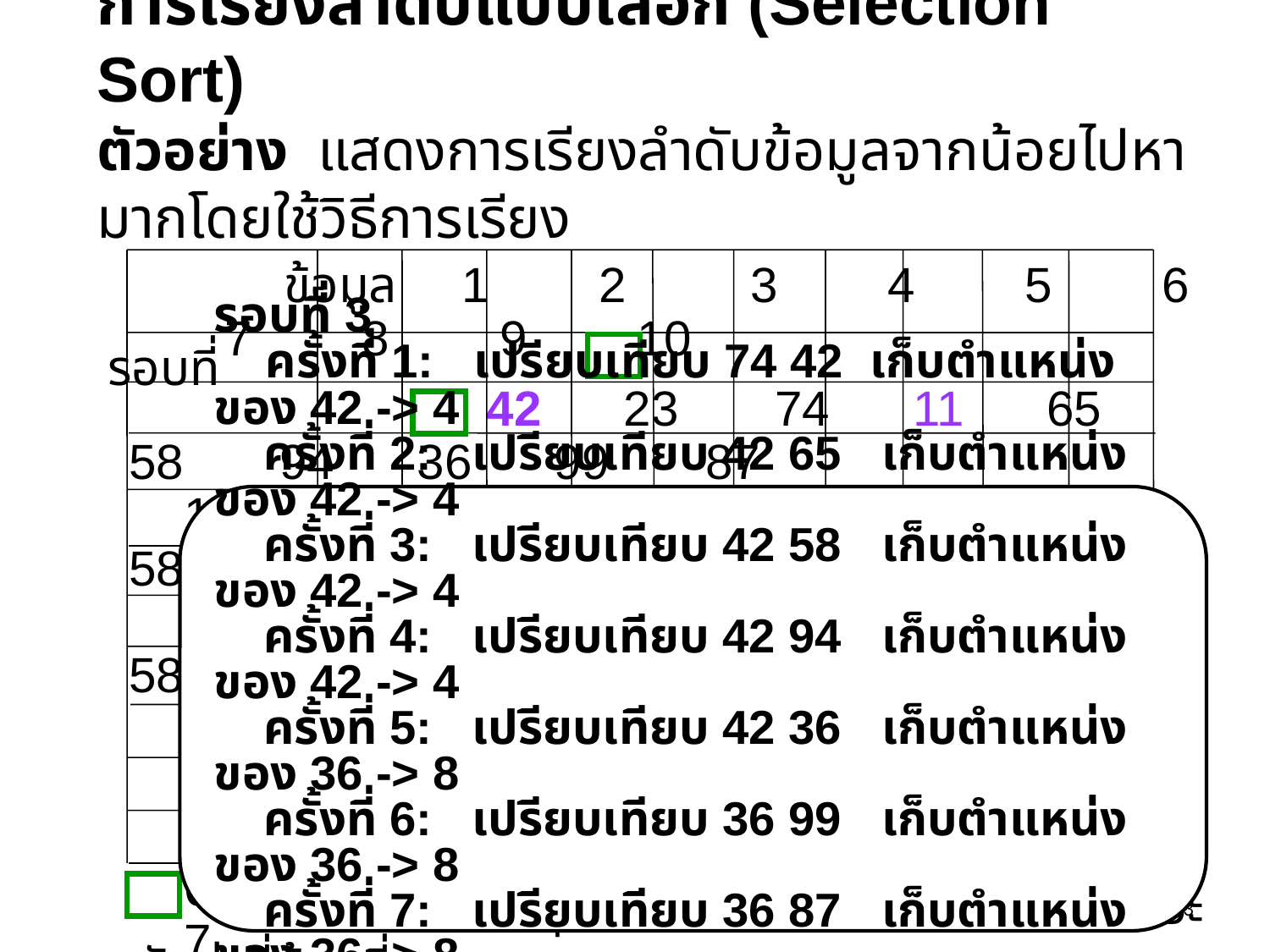

การเรียงลำดับแบบเลือก (Selection Sort)
ตัวอย่าง  แสดงการเรียงลำดับข้อมูลจากน้อยไปหามากโดยใช้วิธีการเรียง
#

            ข้อมูล     1        2         3        4        5        6        7        8        9        10

                          42      23       74      11      65     58       94      36      99       87
    1                     11     23       74      42      65     58        94     36      99       87
    2                     11     23       74      42      65     58        94     36      99       87
    3
    4
    5
    6
    7
    8
    9
    รอบที่

           แทนค่าที่น้อยที่สุด           สีม่วง  แทนตำแหน่งที่จะสลับค่าที่น้อยที่สุด

รอบที่ 3
    ครั้งที่ 1:   เปรียบเทียบ 74 42  เก็บตำแหน่งของ 42 -> 4
    ครั้งที่ 2:   เปรียบเทียบ 42 65   เก็บตำแหน่งของ 42 -> 4
    ครั้งที่ 3:   เปรียบเทียบ 42 58   เก็บตำแหน่งของ 42 -> 4
    ครั้งที่ 4:   เปรียบเทียบ 42 94   เก็บตำแหน่งของ 42 -> 4
    ครั้งที่ 5:   เปรียบเทียบ 42 36   เก็บตำแหน่งของ 36 -> 8
    ครั้งที่ 6:   เปรียบเทียบ 36 99   เก็บตำแหน่งของ 36 -> 8
    ครั้งที่ 7:   เปรียบเทียบ 36 87   เก็บตำแหน่งของ 36 -> 8
     สลับที่ข้อมูลในตำแหน่งแรกของรอบนี้  คือ 74 กับ 36
     ซึ่งอยู่ที่ตำแหน่งที่ 8
33